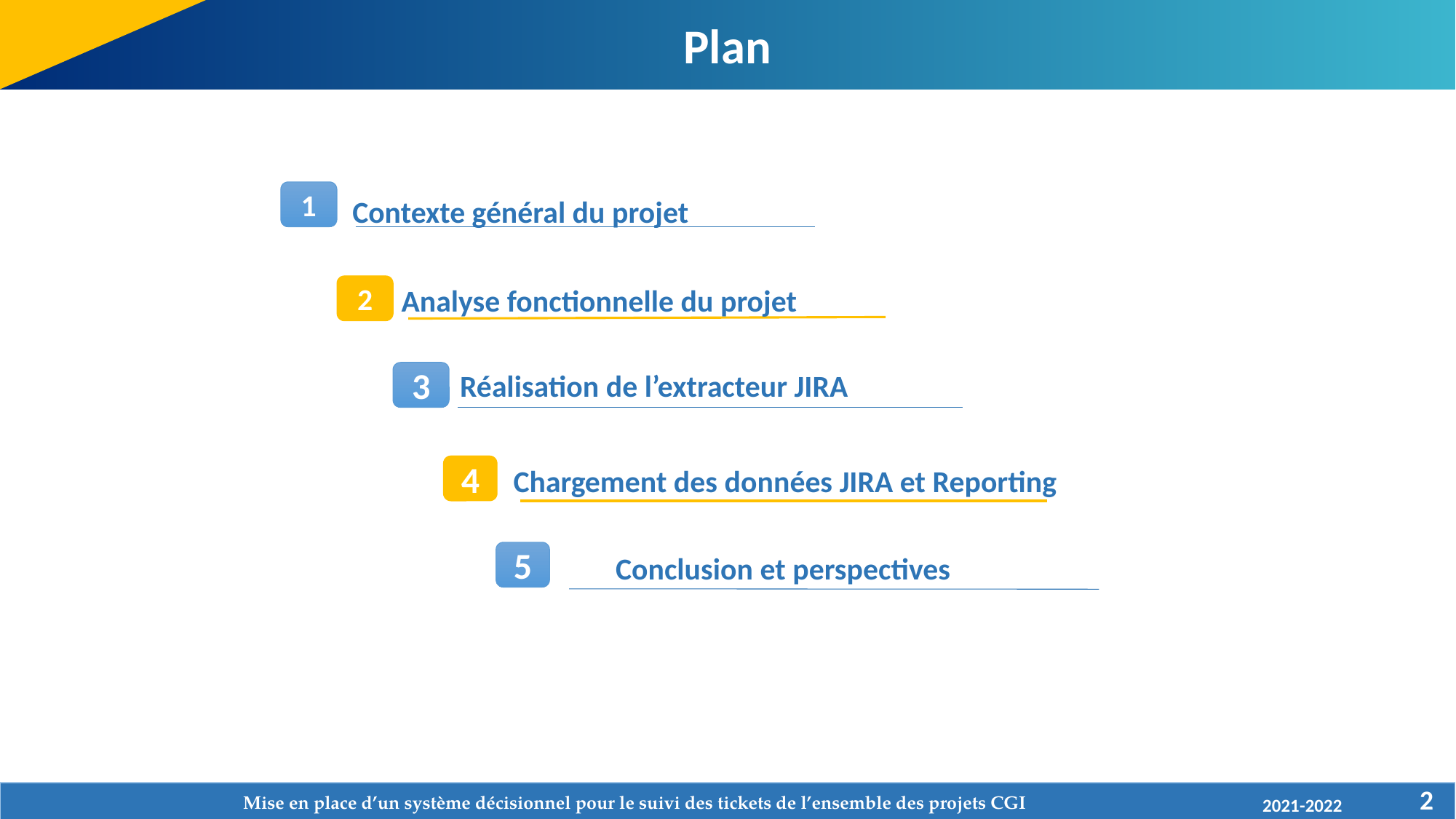

Plan

Plan
1
Contexte général du projet
2
Analyse fonctionnelle du projet
Réalisation de l’extracteur JIRA
3
4
Chargement des données JIRA et Reporting
5
        Conclusion et perspectives
2

Mise en place d’un système décisionnel pour le suivi des tickets de l’ensemble des projets CGI

2021-2022